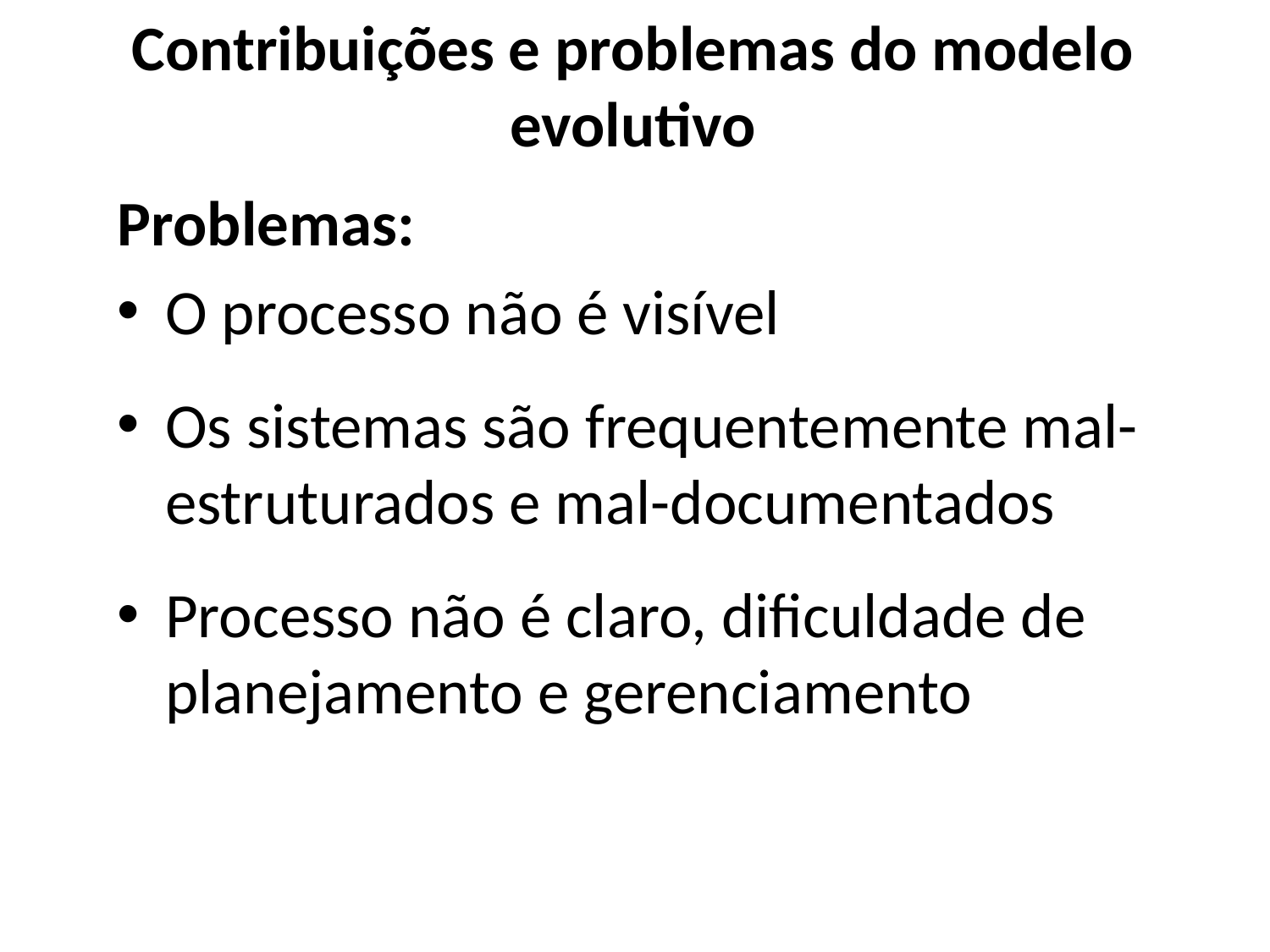

Contribuições e problemas do modelo evolutivo
Problemas:
O processo não é visível

Os sistemas são frequentemente mal-estruturados e mal-documentados

Processo não é claro, dificuldade de planejamento e gerenciamento
60